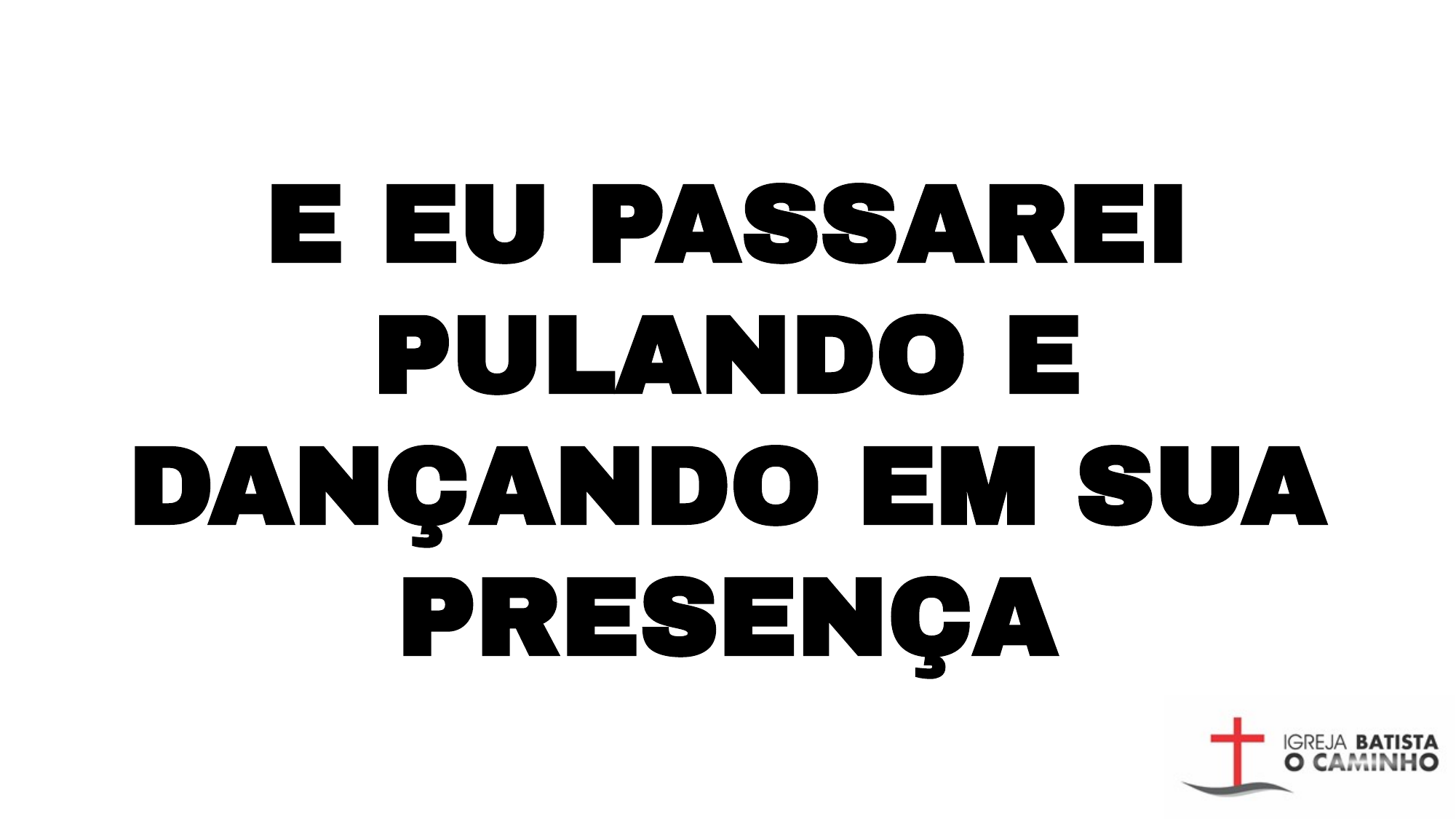

E EU PASSAREI PULANDO E DANÇANDO EM SUA PRESENÇA
#